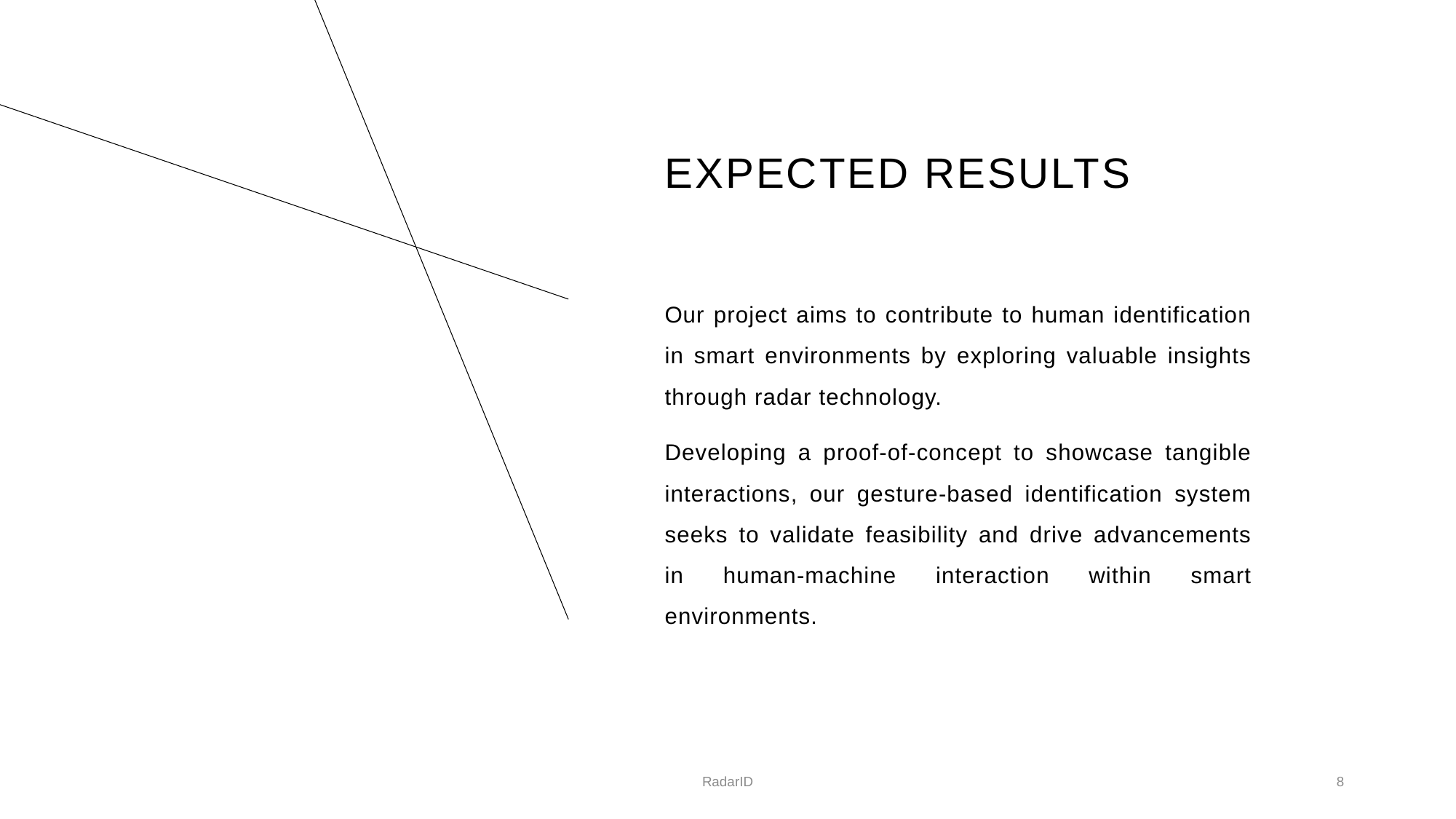

# EXPECTED RESULTS
Our project aims to contribute to human identification in smart environments by exploring valuable insights through radar technology.
Developing a proof-of-concept to showcase tangible interactions, our gesture-based identification system seeks to validate feasibility and drive advancements in human-machine interaction within smart environments.
RadarID
8